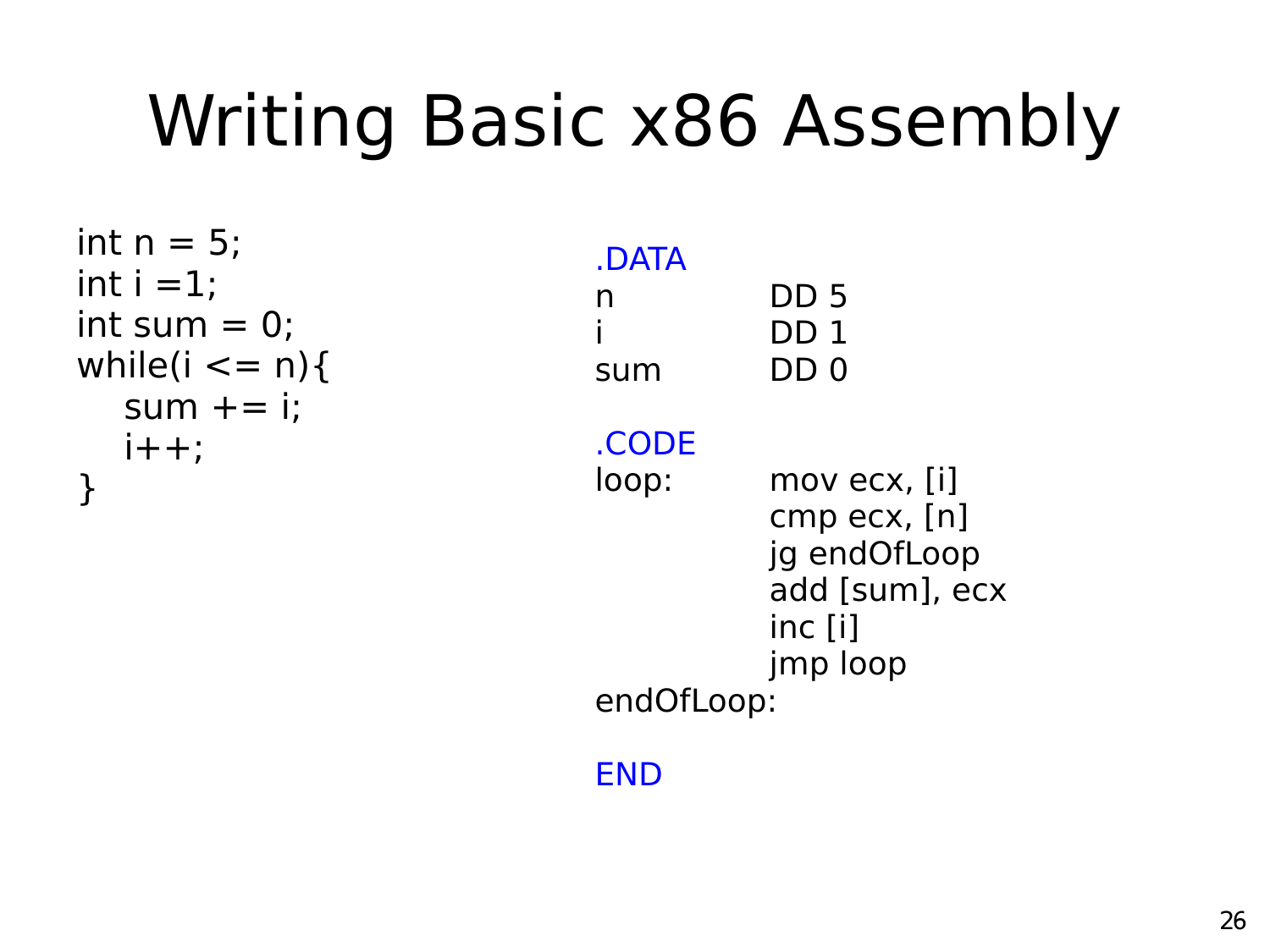

# Writing Basic x86 Assembly

.DATA
n 		DD 5
i		DD 1
sum	DD 0

.CODE
loop:  	mov ecx, [i]
		cmp ecx, [n]
		jg endOfLoop
		add [sum], ecx
		inc [i]
		jmp loop
endOfLoop:

END
int n = 5;
int i =1;
int sum = 0;
while(i <= n){
	sum += i;
	i++;
}